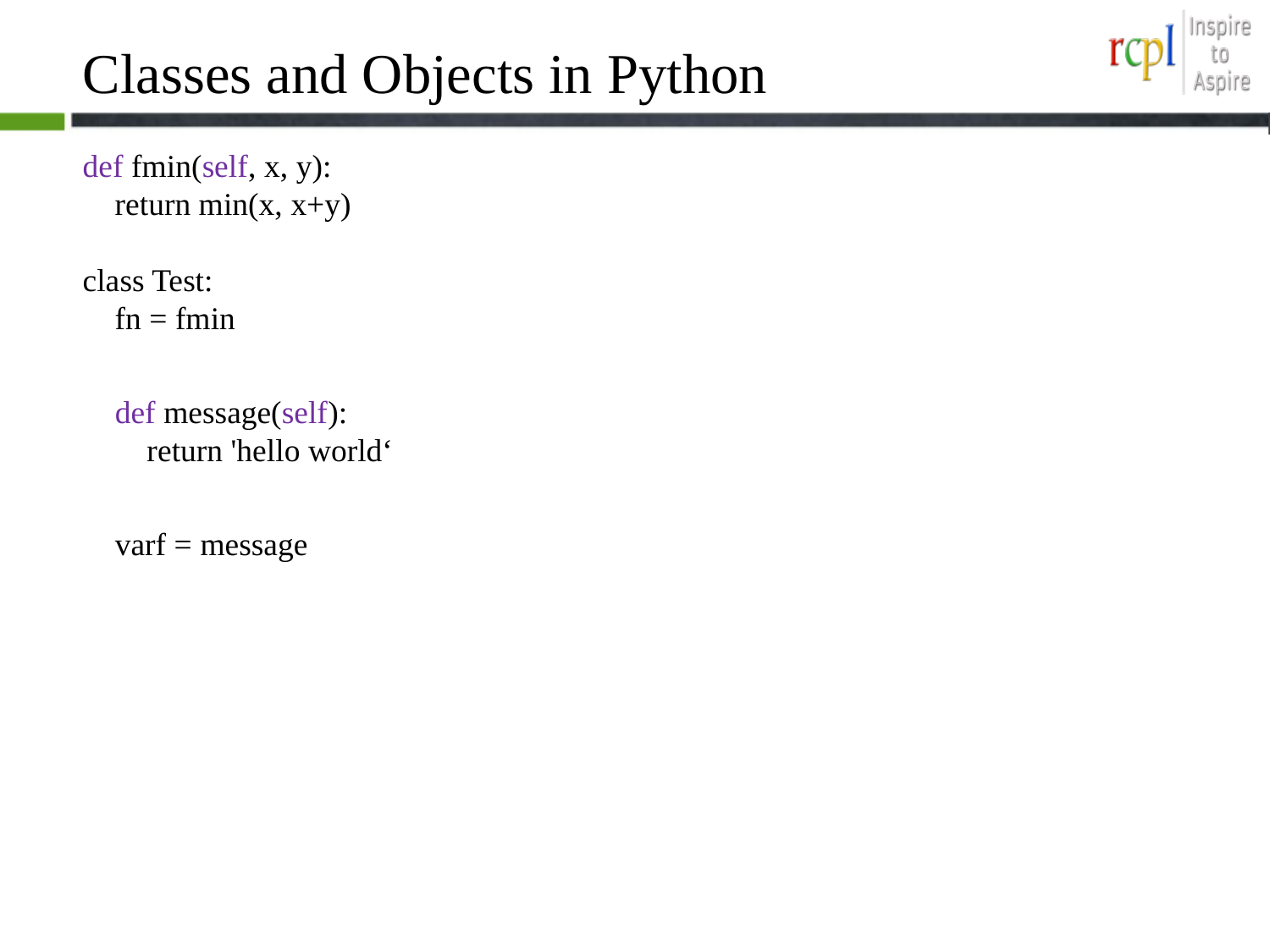

# Classes and Objects in Python
def fmin(self, x, y):
    return min(x, x+y)
class Test:
    fn = fmin
    def message(self):
        return 'hello world‘
    varf = message